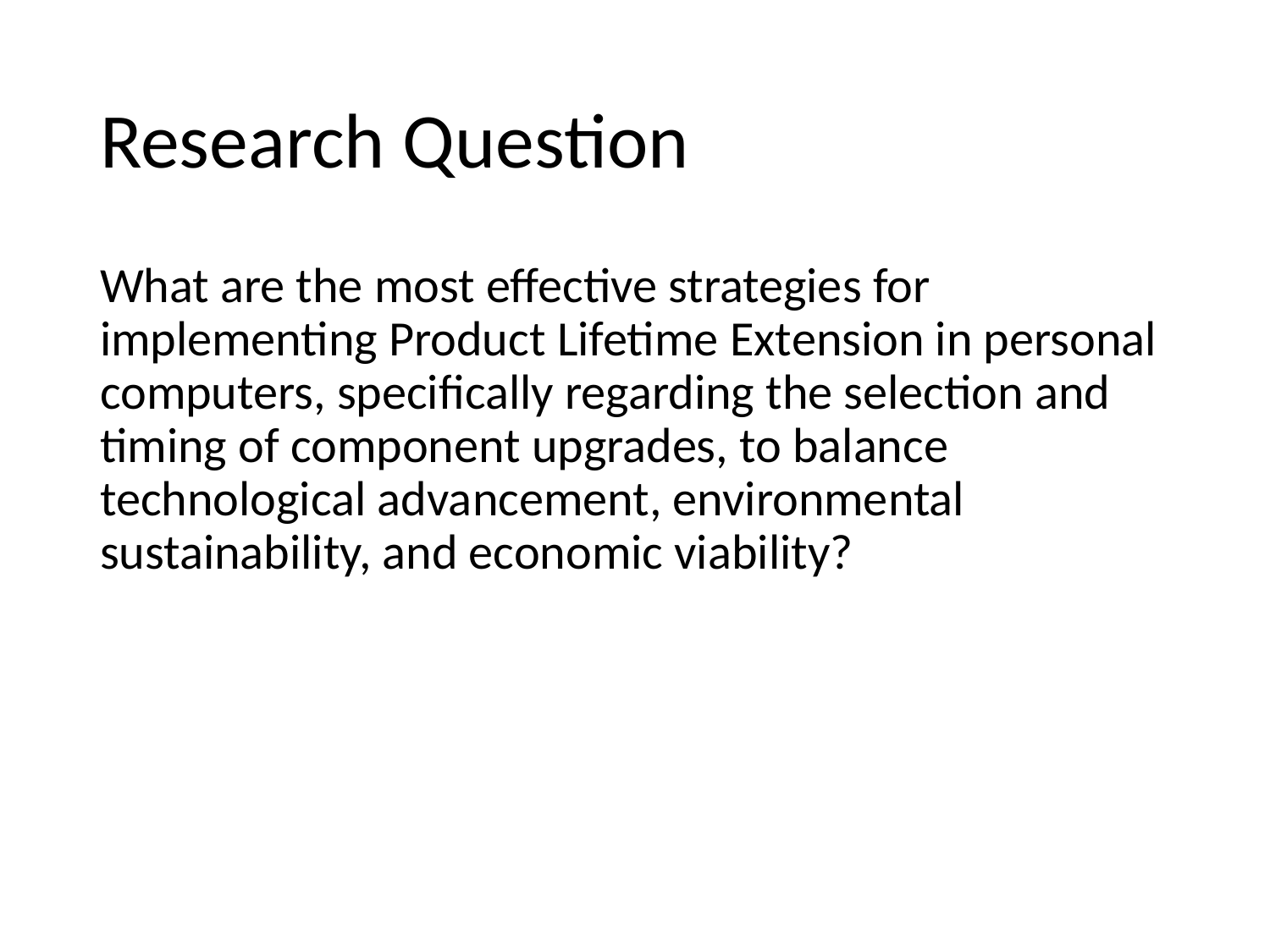

# Research Question
What are the most effective strategies for implementing Product Lifetime Extension in personal computers, specifically regarding the selection and timing of component upgrades, to balance technological advancement, environmental sustainability, and economic viability?